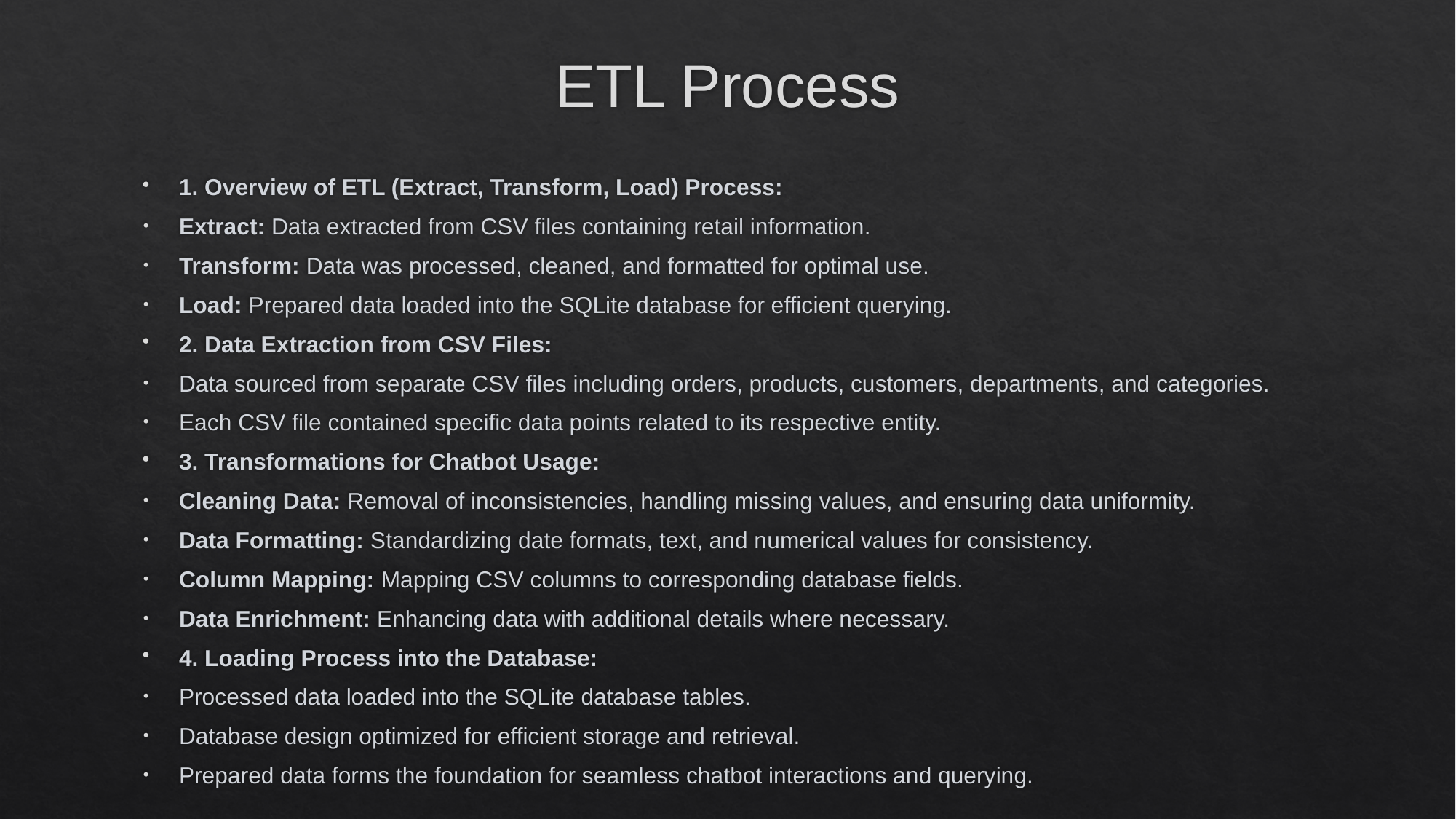

# ETL Process
1. Overview of ETL (Extract, Transform, Load) Process:
Extract: Data extracted from CSV files containing retail information.
Transform: Data was processed, cleaned, and formatted for optimal use.
Load: Prepared data loaded into the SQLite database for efficient querying.
2. Data Extraction from CSV Files:
Data sourced from separate CSV files including orders, products, customers, departments, and categories.
Each CSV file contained specific data points related to its respective entity.
3. Transformations for Chatbot Usage:
Cleaning Data: Removal of inconsistencies, handling missing values, and ensuring data uniformity.
Data Formatting: Standardizing date formats, text, and numerical values for consistency.
Column Mapping: Mapping CSV columns to corresponding database fields.
Data Enrichment: Enhancing data with additional details where necessary.
4. Loading Process into the Database:
Processed data loaded into the SQLite database tables.
Database design optimized for efficient storage and retrieval.
Prepared data forms the foundation for seamless chatbot interactions and querying.